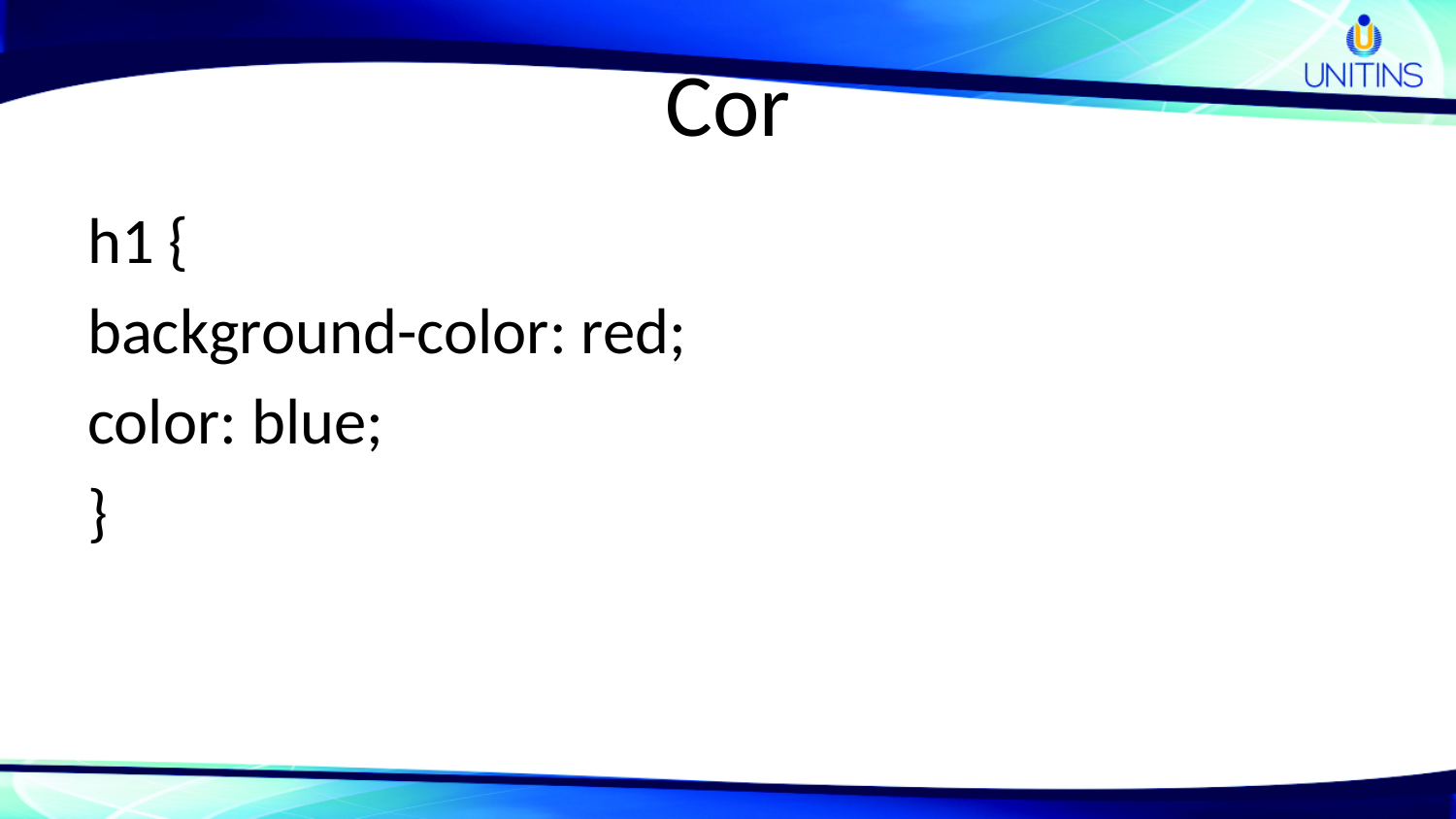

# Cor
h1 {
background-color: red;
color: blue;
}